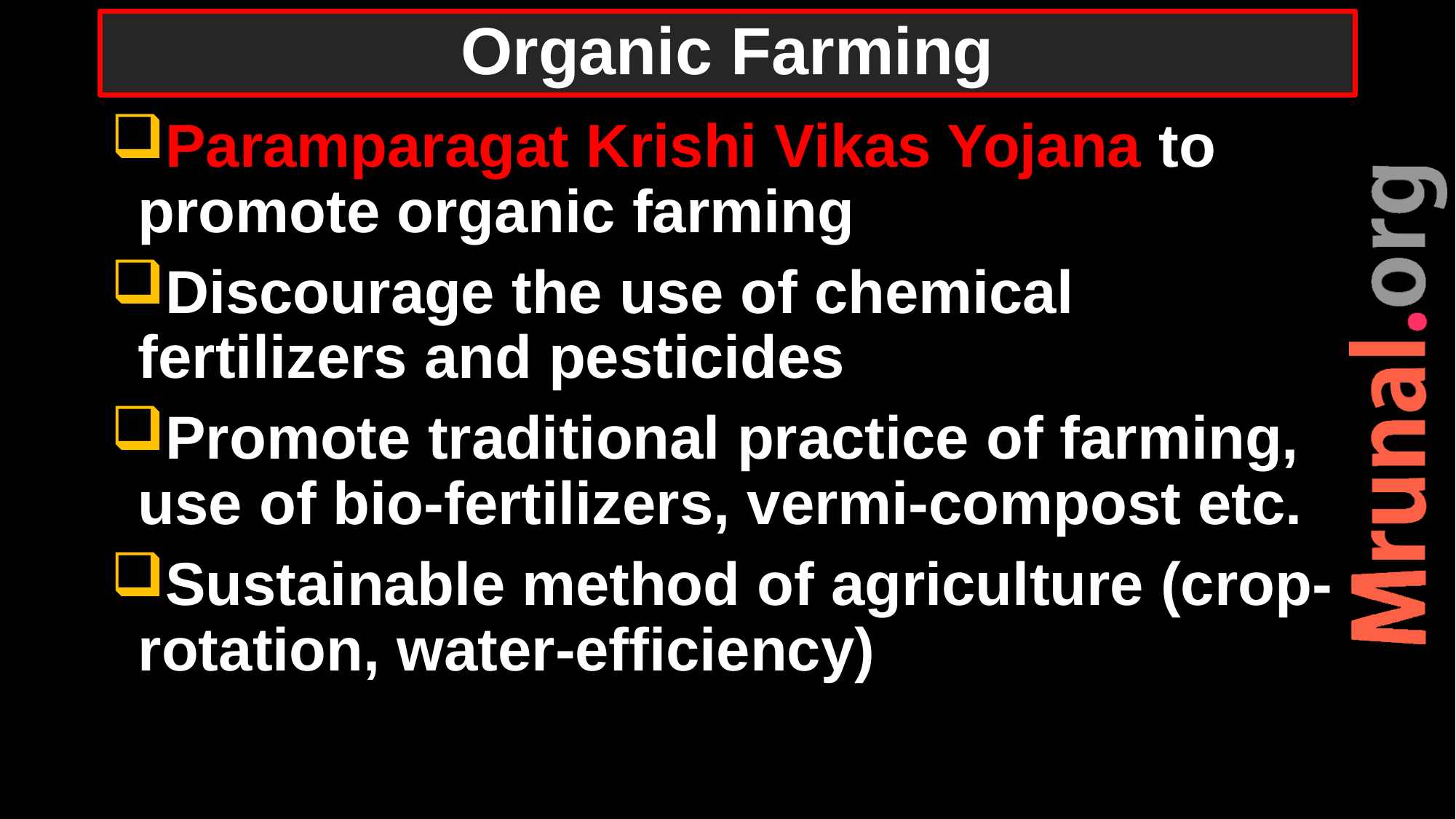

# Organic Farming
Paramparagat Krishi Vikas Yojana to promote organic farming
Discourage the use of chemical fertilizers and pesticides
Promote traditional practice of farming, use of bio-fertilizers, vermi-compost etc.
Sustainable method of agriculture (crop-rotation, water-efficiency)